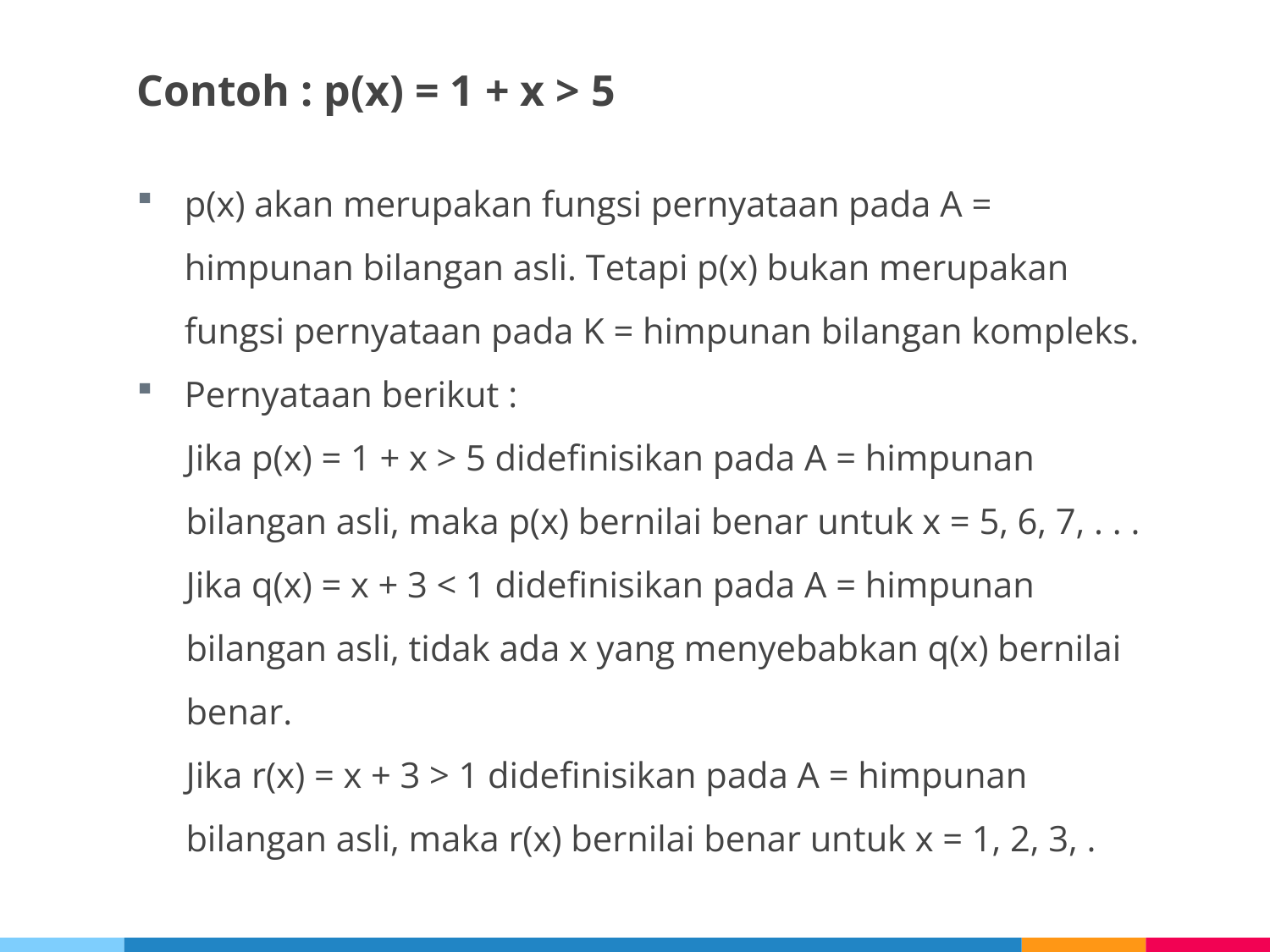

# Contoh : p(x) = 1 + x > 5
p(x) akan merupakan fungsi pernyataan pada A = himpunan bilangan asli. Tetapi p(x) bukan merupakan fungsi pernyataan pada K = himpunan bilangan kompleks.
Pernyataan berikut :
Jika p(x) = 1 + x > 5 didefinisikan pada A = himpunan bilangan asli, maka p(x) bernilai benar untuk x = 5, 6, 7, . . .
Jika q(x) = x + 3 < 1 didefinisikan pada A = himpunan bilangan asli, tidak ada x yang menyebabkan q(x) bernilai benar.
Jika r(x) = x + 3 > 1 didefinisikan pada A = himpunan bilangan asli, maka r(x) bernilai benar untuk x = 1, 2, 3, .